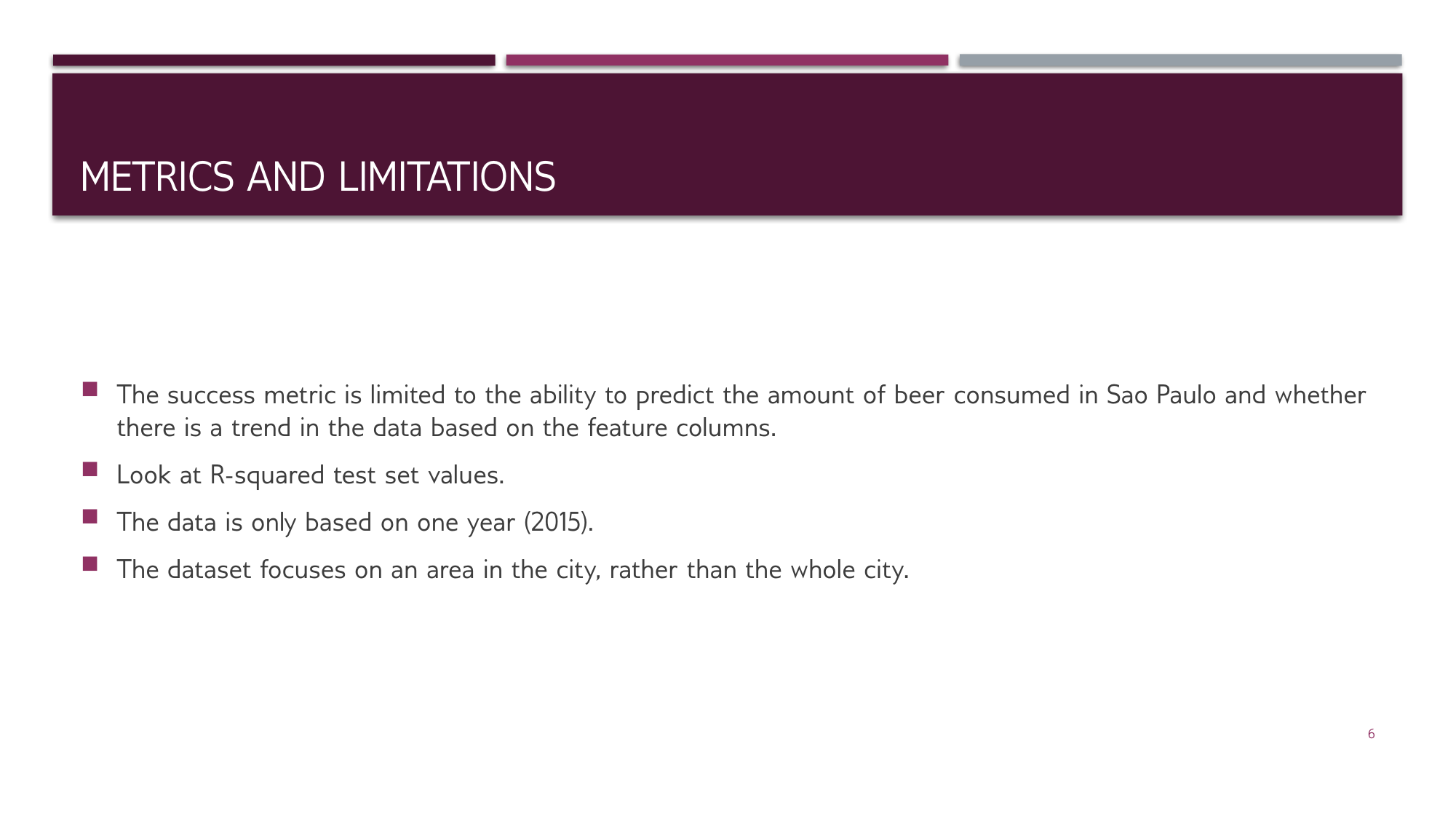

# Metrics and Limitations
The success metric is limited to the ability to predict the amount of beer consumed in Sao Paulo and whether there is a trend in the data based on the feature columns.
Look at R-squared test set values.
The data is only based on one year (2015).
The dataset focuses on an area in the city, rather than the whole city.
6